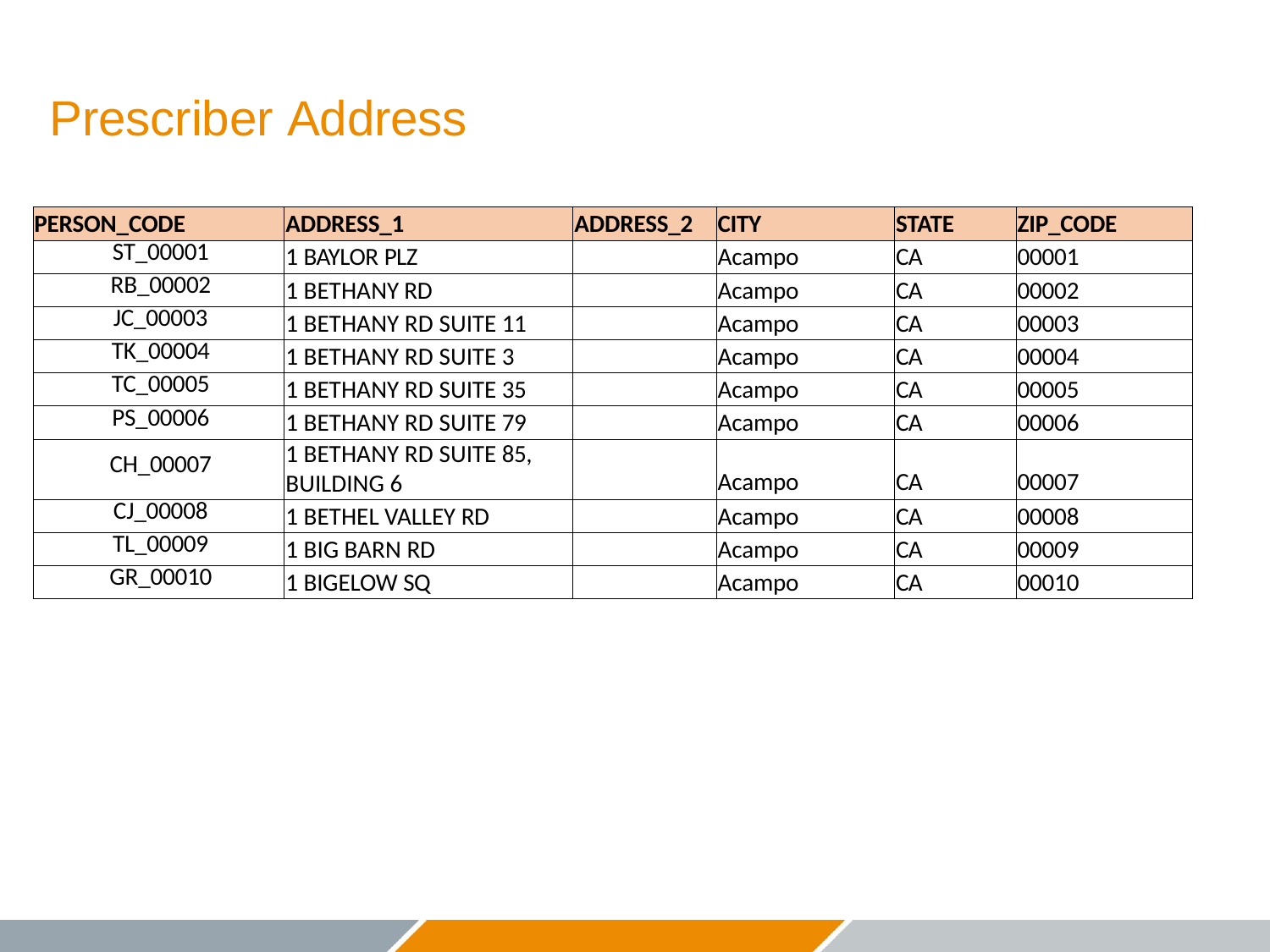

# Prescriber Address
| PERSON\_CODE | ADDRESS\_1 | ADDRESS\_2 | CITY | STATE | ZIP\_CODE |
| --- | --- | --- | --- | --- | --- |
| ST\_00001 | 1 BAYLOR PLZ |  | Acampo | CA | 00001 |
| RB\_00002 | 1 BETHANY RD |  | Acampo | CA | 00002 |
| JC\_00003 | 1 BETHANY RD SUITE 11 |  | Acampo | CA | 00003 |
| TK\_00004 | 1 BETHANY RD SUITE 3 |  | Acampo | CA | 00004 |
| TC\_00005 | 1 BETHANY RD SUITE 35 |  | Acampo | CA | 00005 |
| PS\_00006 | 1 BETHANY RD SUITE 79 |  | Acampo | CA | 00006 |
| CH\_00007 | 1 BETHANY RD SUITE 85, BUILDING 6 |  | Acampo | CA | 00007 |
| CJ\_00008 | 1 BETHEL VALLEY RD |  | Acampo | CA | 00008 |
| TL\_00009 | 1 BIG BARN RD |  | Acampo | CA | 00009 |
| GR\_00010 | 1 BIGELOW SQ |  | Acampo | CA | 00010 |